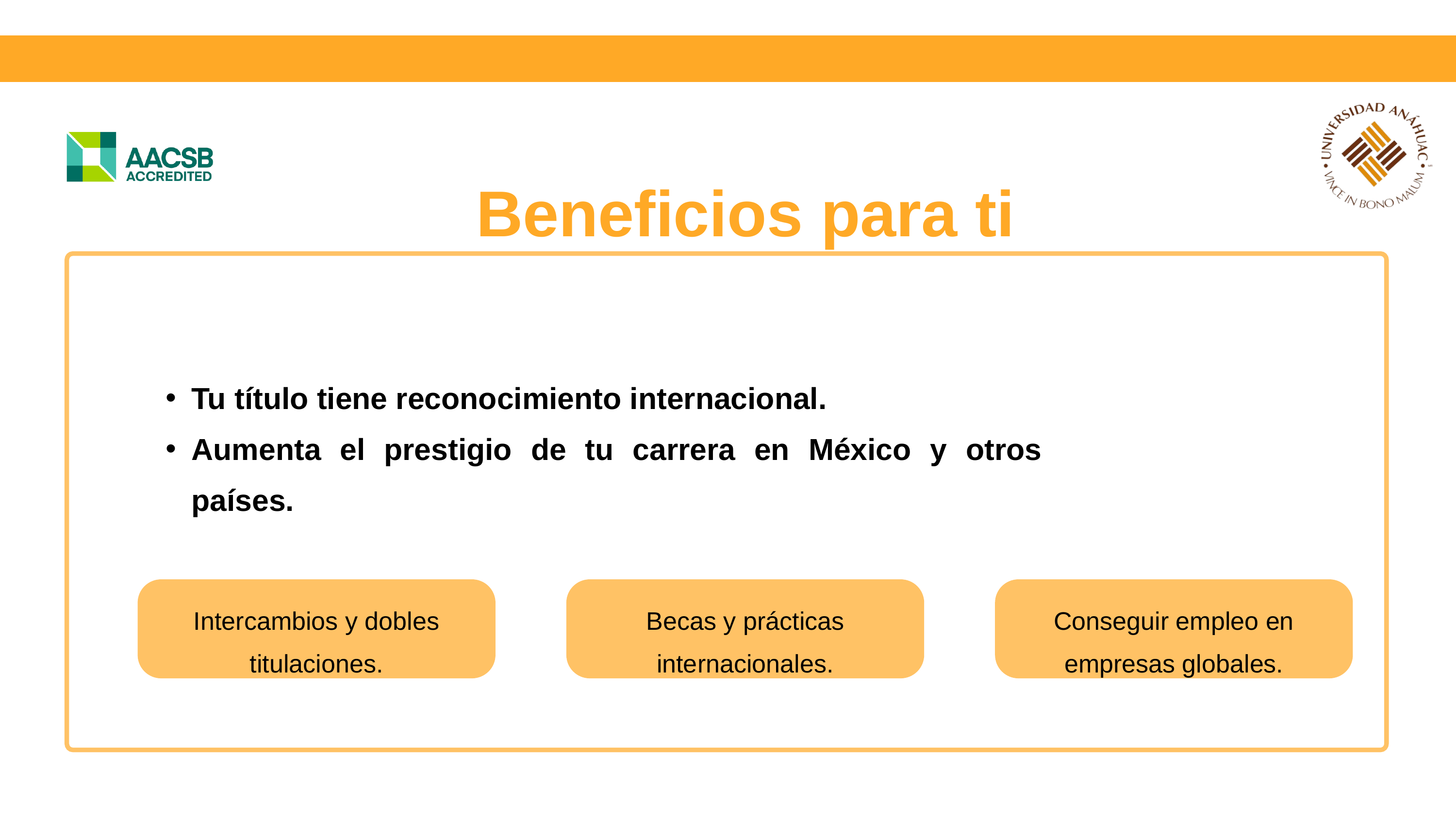

Beneficios para ti

Tu título tiene reconocimiento internacional.
Aumenta el prestigio de tu carrera en México y otros países.

Intercambios y dobles titulaciones.
Becas y prácticas internacionales.
Conseguir empleo en empresas globales.